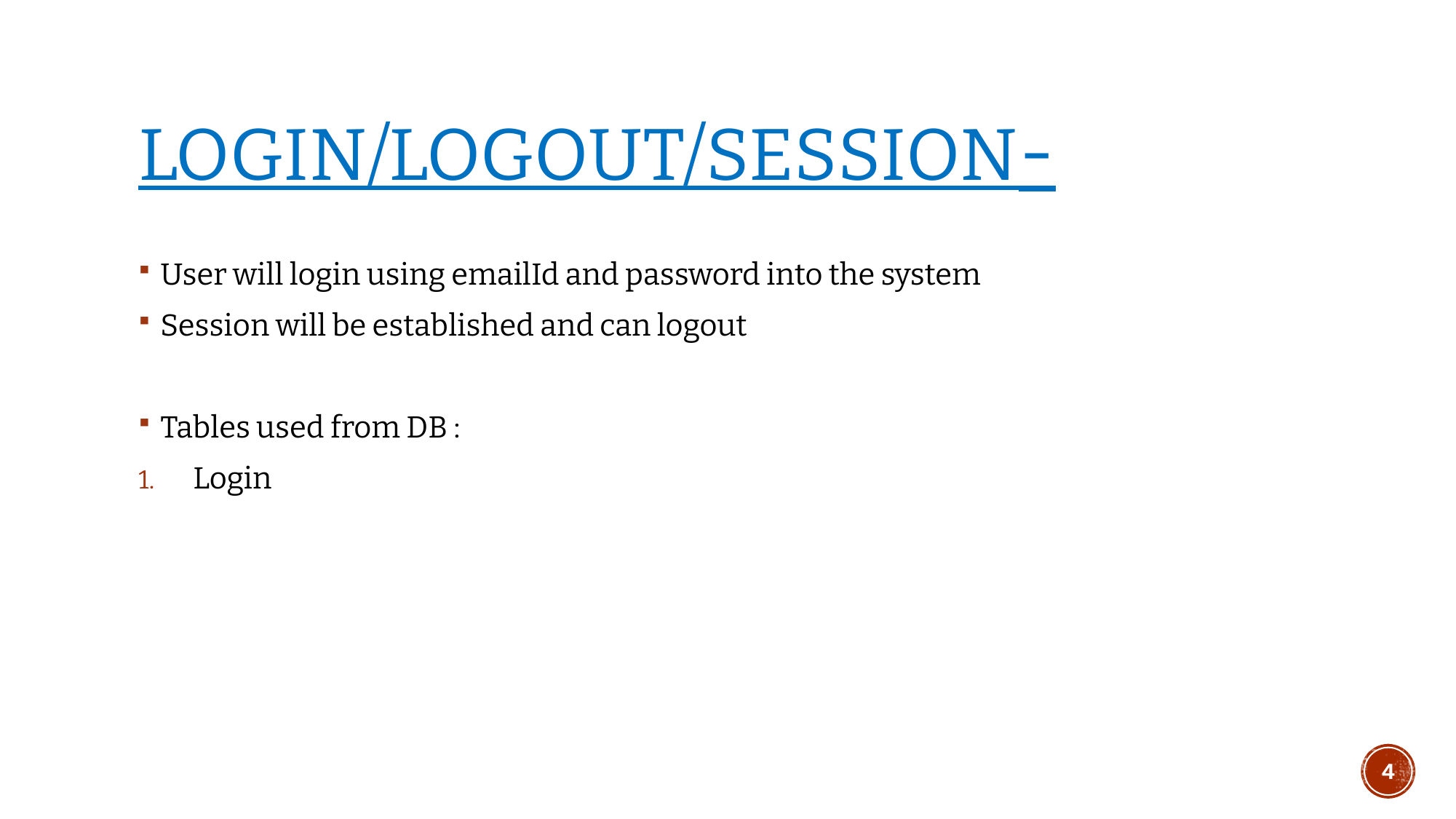

# Login/Logout/Session-
User will login using emailId and password into the system
Session will be established and can logout

Tables used from DB :
Login

4